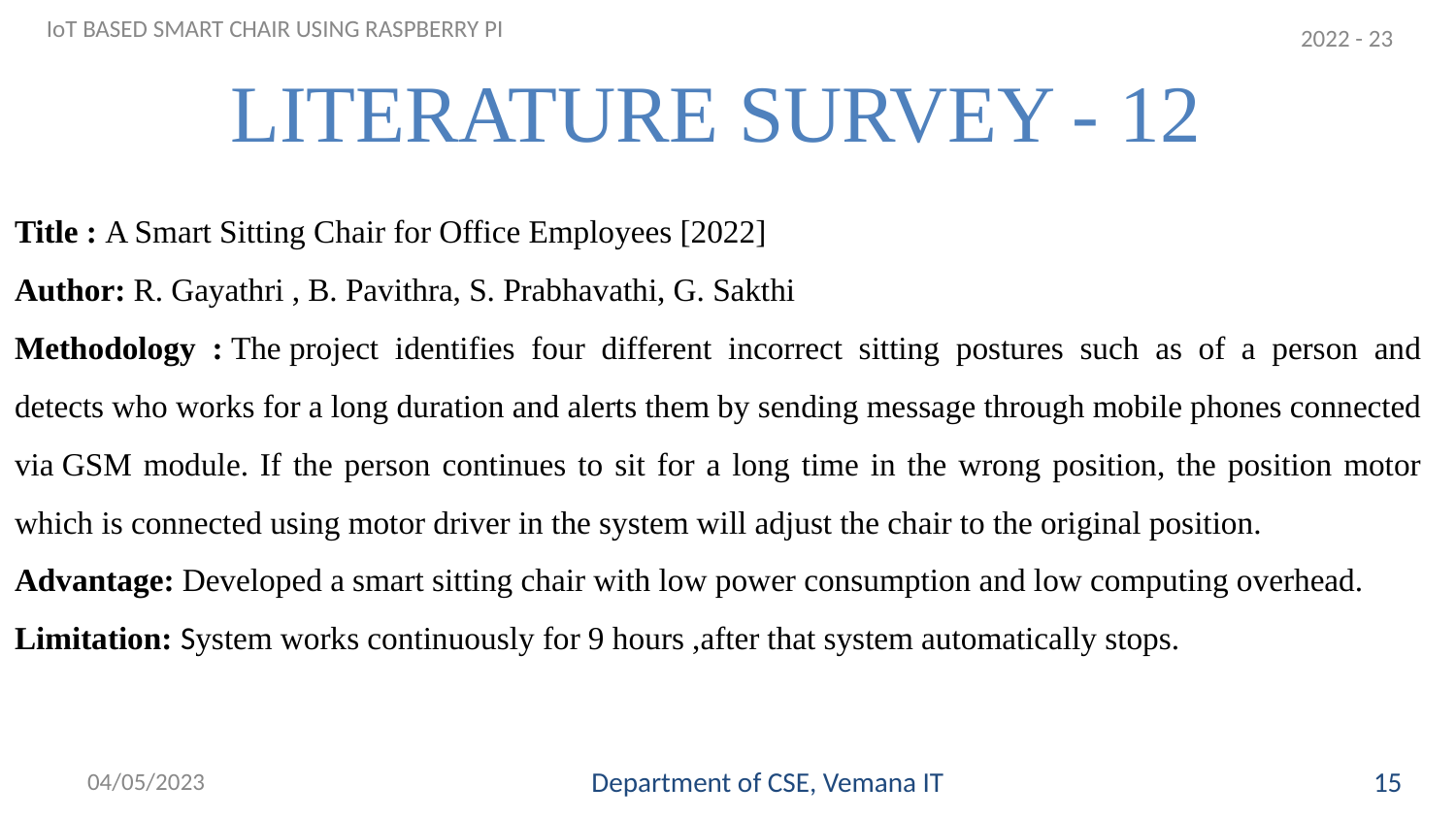

2022 - 23
IoT BASED SMART CHAIR USING RASPBERRY PI
# LITERATURE SURVEY - 12

Title : A Smart Sitting Chair for Office Employees [2022]
Author: R. Gayathri , B. Pavithra, S. Prabhavathi, G. Sakthi
Methodology : The project identifies four different incorrect sitting postures such as of a person and detects who works for a long duration and alerts them by sending message through mobile phones connected via GSM module. If the person continues to sit for a long time in the wrong position, the position motor which is connected using motor driver in the system will adjust the chair to the original position.
Advantage: Developed a smart sitting chair with low power consumption and low computing overhead.
Limitation: System works continuously for 9 hours ,after that system automatically stops.

04/05/2023
Department of CSE, Vemana IT
16
15